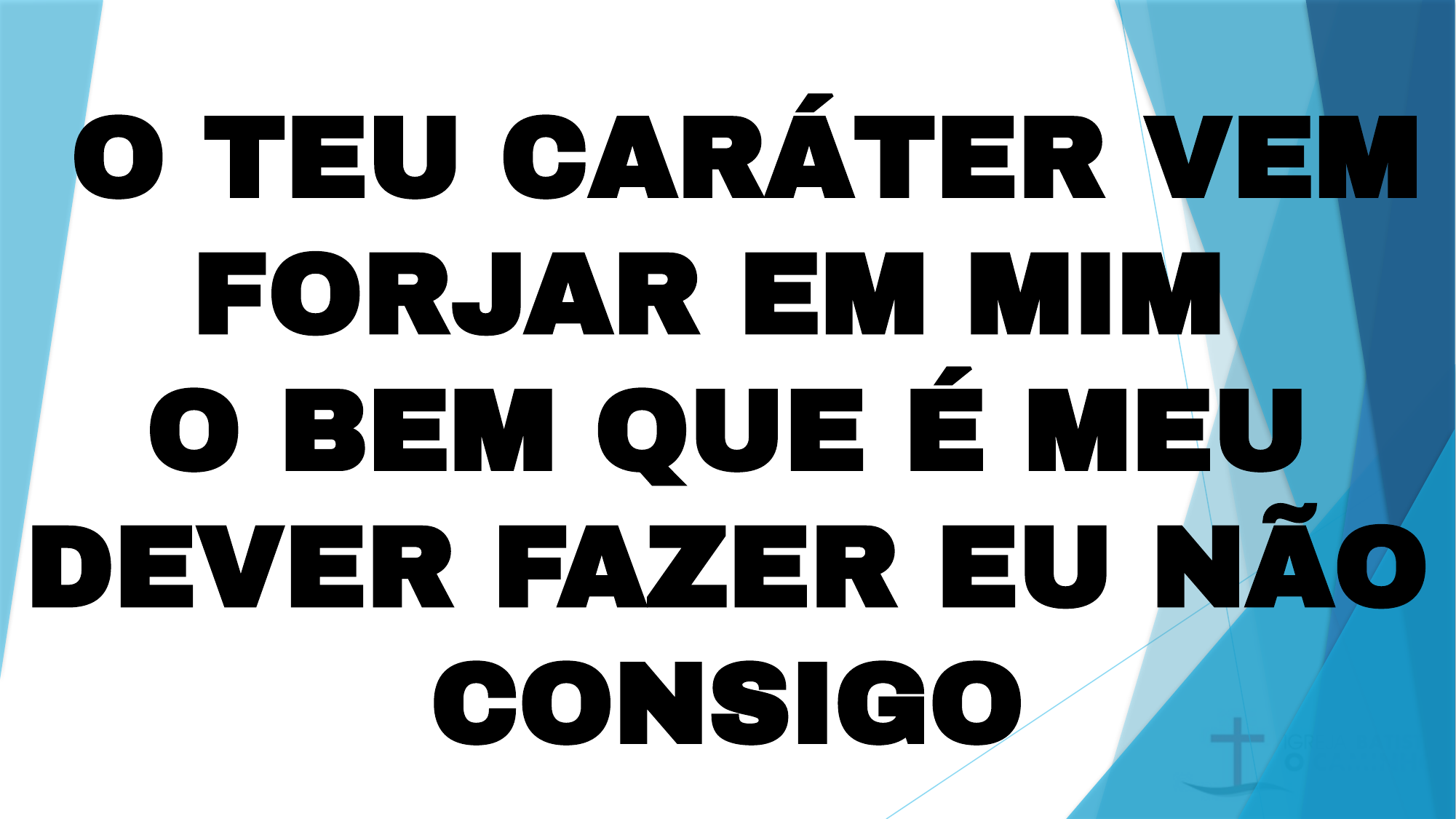

# O TEU CARÁTER VEM FORJAR EM MIM O BEM QUE É MEU DEVER FAZER EU NÃO CONSIGO